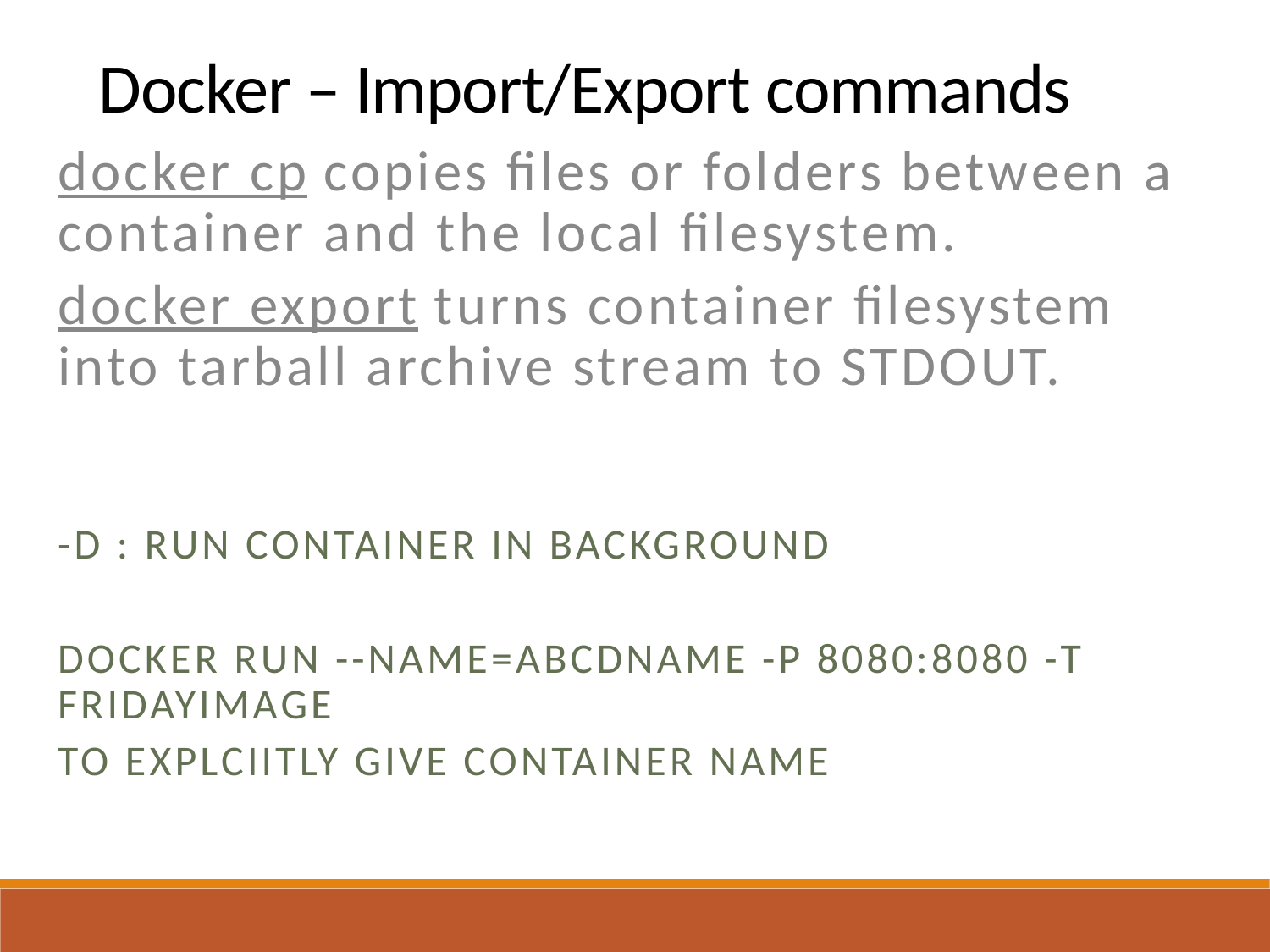

# Docker – Import/Export commands
docker cp copies files or folders between a container and the local filesystem.
docker export turns container filesystem into tarball archive stream to STDOUT.

-d : run container in background

docker run --name=abcdname -p 8080:8080 -t fridayimage
To explciitly give container name